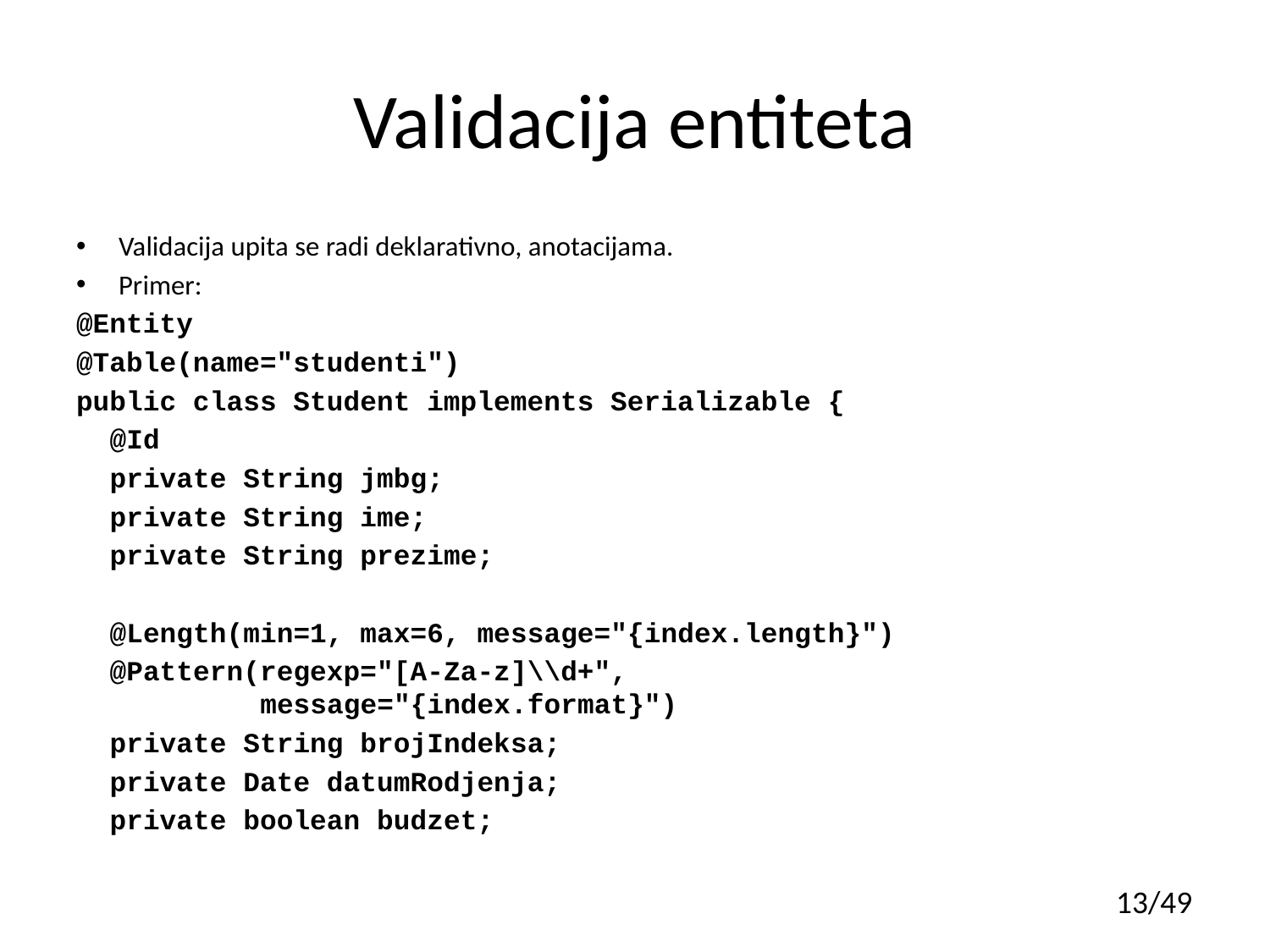

# Validacija entiteta
Validacija upita se radi deklarativno, anotacijama.
Primer:
@Entity
@Table(name="studenti")
public class Student implements Serializable {
  @Id
  private String jmbg;
  private String ime;
  private String prezime;

  @Length(min=1, max=6, message="{index.length}")
  @Pattern(regexp="[A-Za-z]\\d+",
           message="{index.format}")
  private String brojIndeksa;
  private Date datumRodjenja;
  private boolean budzet;